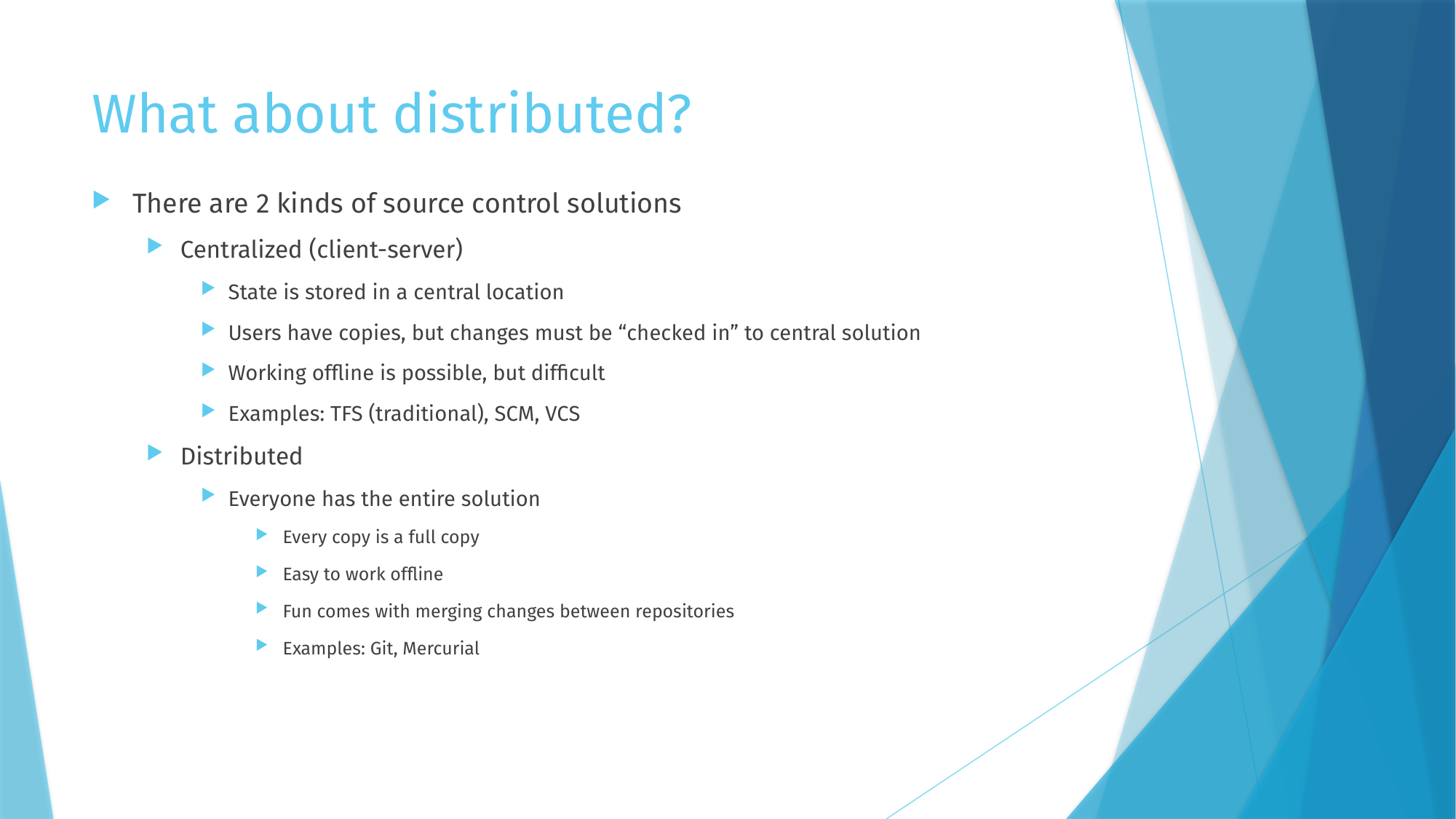

# What about distributed?
There are 2 kinds of source control solutions
Centralized (client-server)
State is stored in a central location
Users have copies, but changes must be “checked in” to central solution
Working offline is possible, but difficult
Examples: TFS (traditional), SCM, VCS
Distributed
Everyone has the entire solution
Every copy is a full copy
Easy to work offline
Fun comes with merging changes between repositories
Examples: Git, Mercurial